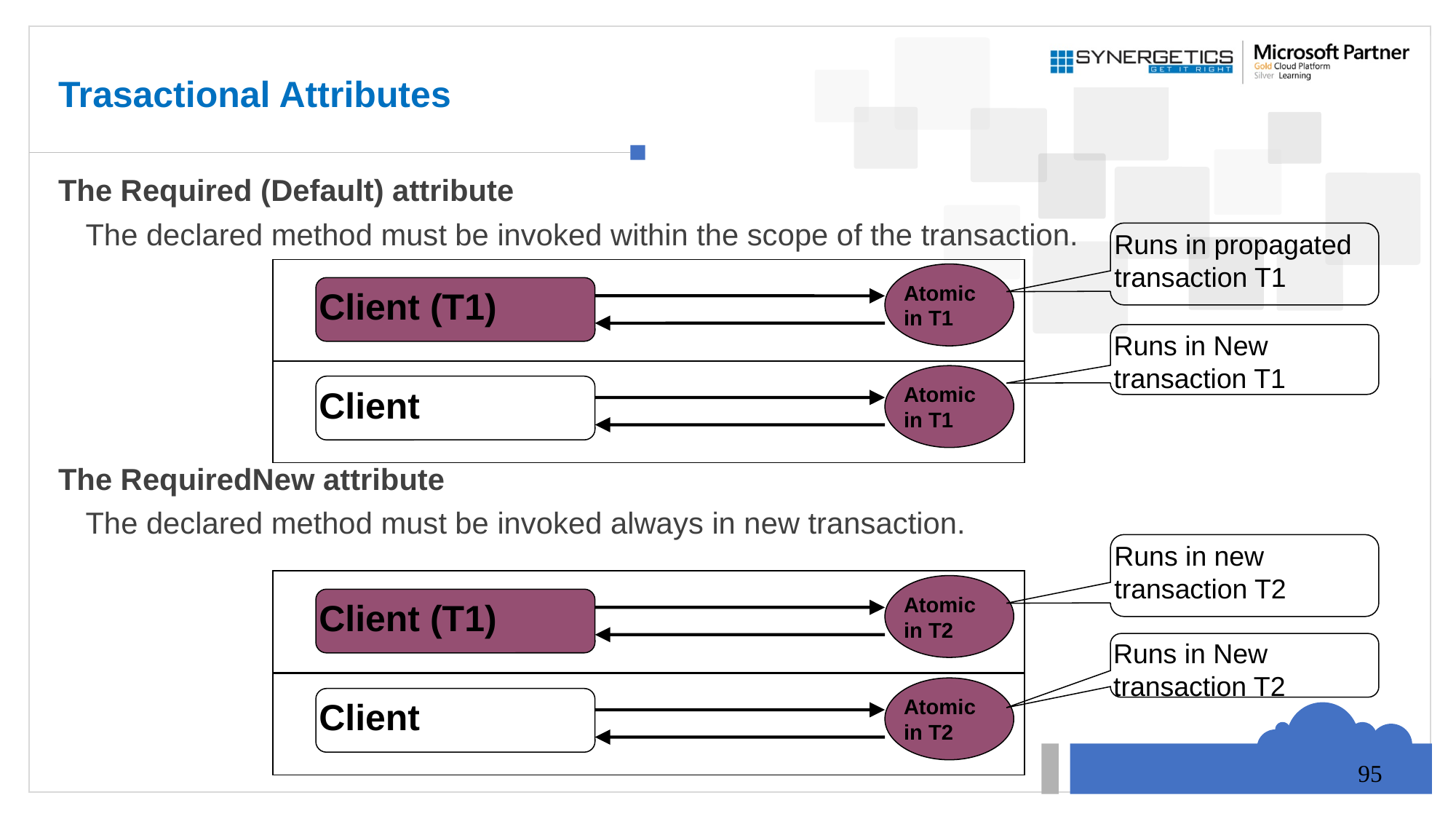

# Trasactional Attributes
The Required (Default) attribute
	The declared method must be invoked within the scope of the transaction.

The RequiredNew attribute
	The declared method must be invoked always in new transaction.
Runs in propagated transaction T1

Atomic  in T1
T1

T1
Client (T1)
Runs in New transaction T1

Atomic in T1
Client

Runs in new transaction T2

Atomic in T2
Client (T1)

Runs in New transaction T2

Atomic in T2
Client